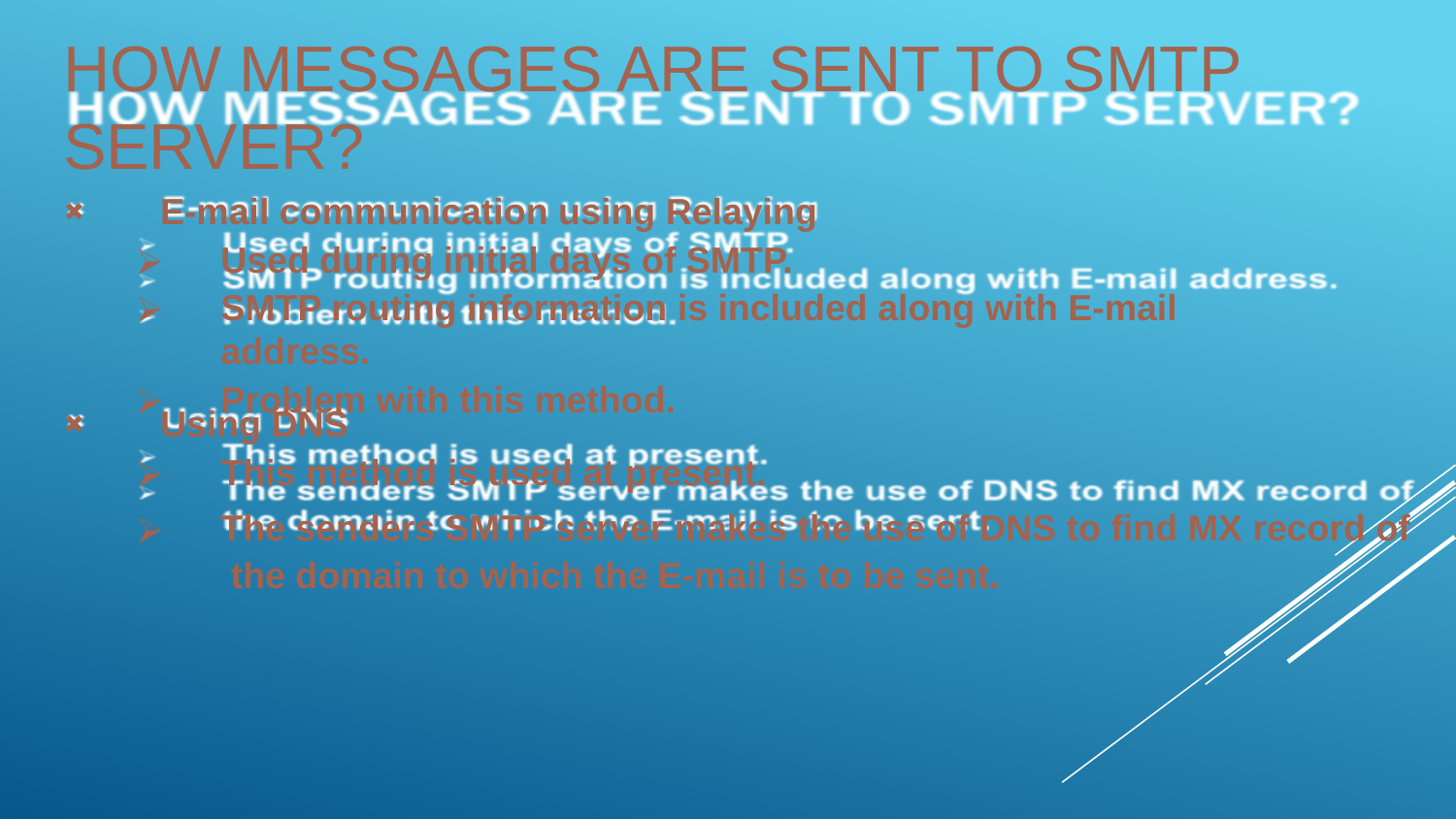

# HOW MESSAGES ARE SENT TO SMTP SERVER?

E-mail communication using Relaying
Used during initial days of SMTP.
SMTP routing information is included along with E-mail address.
Problem with this method.

🞭

Using DNS
This method is used at present.
The senders SMTP server makes the use of DNS to find MX record of  the domain to which the E-mail is to be sent.

🞭